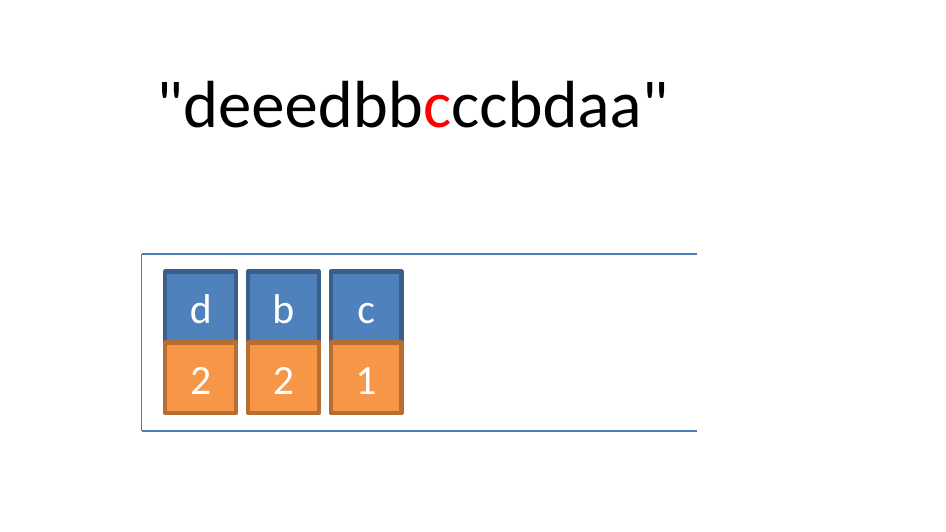

"deeedbbcccbdaa"
c
b
d
1
2
2